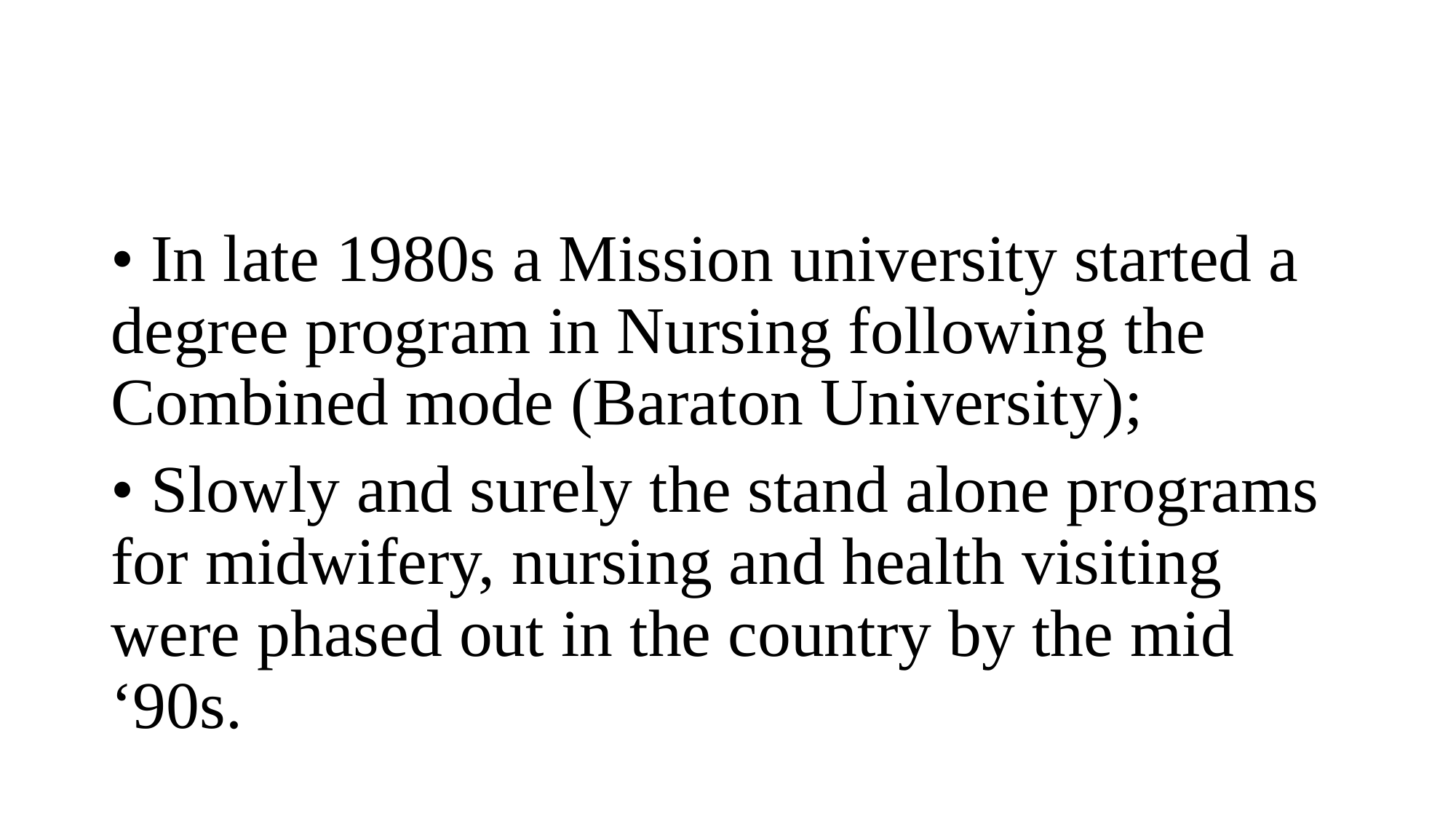

#
• In late 1980s a Mission university started a degree program in Nursing following the Combined mode (Baraton University);
• Slowly and surely the stand alone programs for midwifery, nursing and health visiting were phased out in the country by the mid ‘90s.